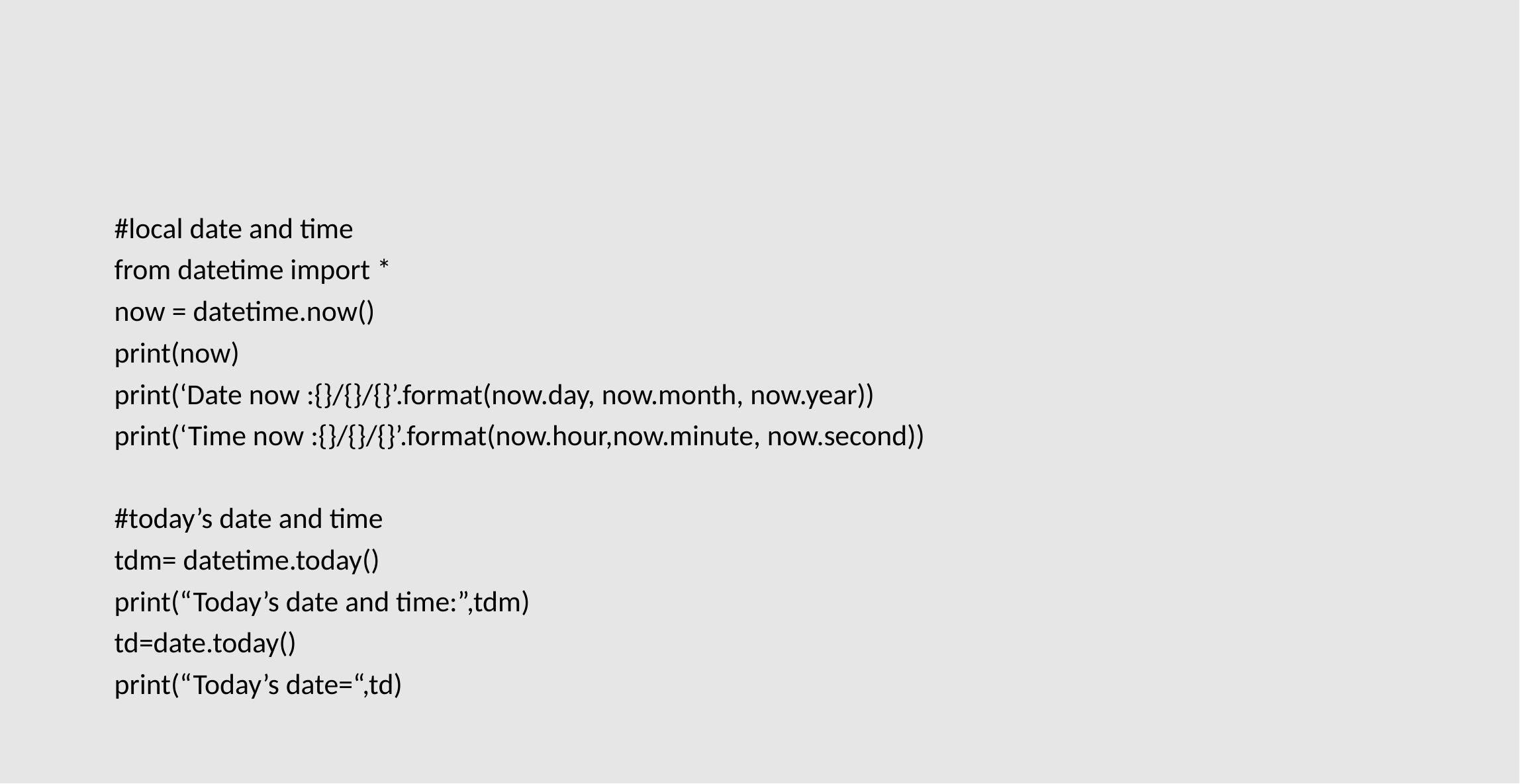

#
#local date and time
from datetime import *
now = datetime.now()
print(now)
print(‘Date now :{}/{}/{}’.format(now.day, now.month, now.year))
print(‘Time now :{}/{}/{}’.format(now.hour,now.minute, now.second))

#today’s date and time
tdm= datetime.today()
print(“Today’s date and time:”,tdm)
td=date.today()
print(“Today’s date=“,td)